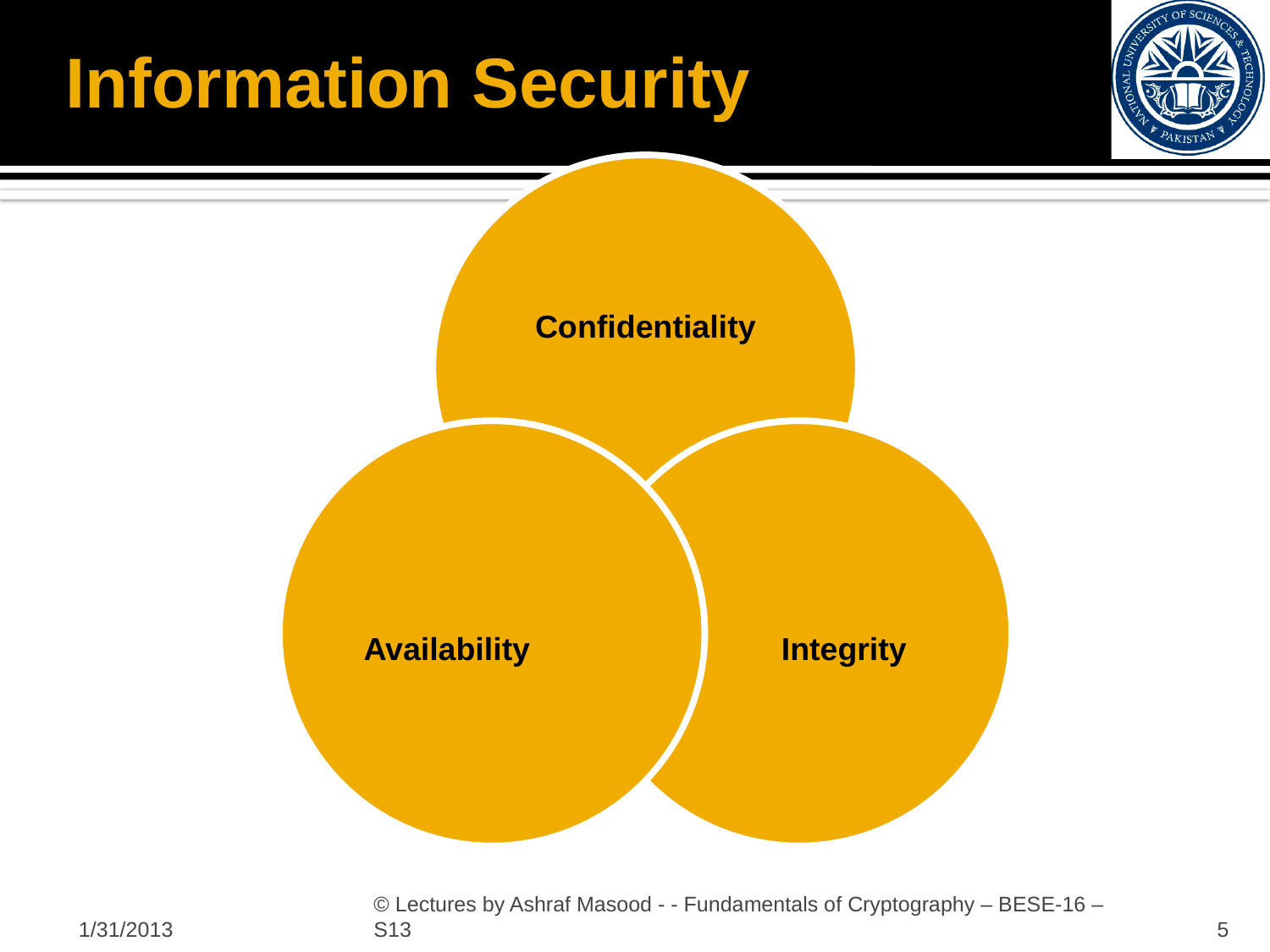

# Information Security
Confidentiality
Integrity
Availability
1/31/2013
© Lectures by Ashraf Masood - - Fundamentals of Cryptography – BESE-16 –S13
5